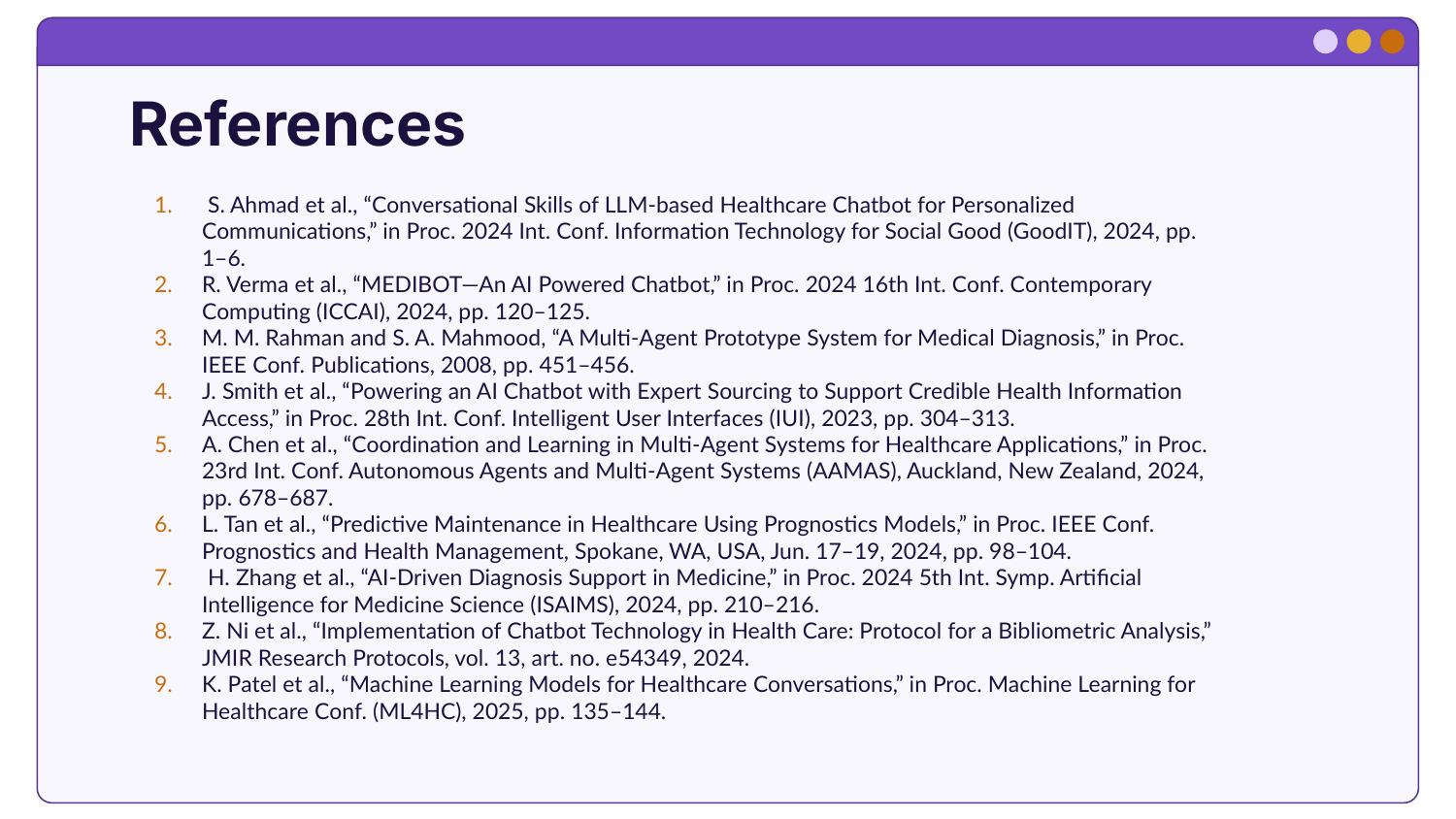

# References
 S. Ahmad et al., “Conversational Skills of LLM-based Healthcare Chatbot for Personalized Communications,” in Proc. 2024 Int. Conf. Information Technology for Social Good (GoodIT), 2024, pp. 1–6.
R. Verma et al., “MEDIBOT—An AI Powered Chatbot,” in Proc. 2024 16th Int. Conf. Contemporary Computing (ICCAI), 2024, pp. 120–125.
M. M. Rahman and S. A. Mahmood, “A Multi-Agent Prototype System for Medical Diagnosis,” in Proc. IEEE Conf. Publications, 2008, pp. 451–456.
J. Smith et al., “Powering an AI Chatbot with Expert Sourcing to Support Credible Health Information Access,” in Proc. 28th Int. Conf. Intelligent User Interfaces (IUI), 2023, pp. 304–313.
A. Chen et al., “Coordination and Learning in Multi-Agent Systems for Healthcare Applications,” in Proc. 23rd Int. Conf. Autonomous Agents and Multi-Agent Systems (AAMAS), Auckland, New Zealand, 2024, pp. 678–687.
L. Tan et al., “Predictive Maintenance in Healthcare Using Prognostics Models,” in Proc. IEEE Conf. Prognostics and Health Management, Spokane, WA, USA, Jun. 17–19, 2024, pp. 98–104.
 H. Zhang et al., “AI-Driven Diagnosis Support in Medicine,” in Proc. 2024 5th Int. Symp. Artificial Intelligence for Medicine Science (ISAIMS), 2024, pp. 210–216.
Z. Ni et al., “Implementation of Chatbot Technology in Health Care: Protocol for a Bibliometric Analysis,” JMIR Research Protocols, vol. 13, art. no. e54349, 2024.
K. Patel et al., “Machine Learning Models for Healthcare Conversations,” in Proc. Machine Learning for Healthcare Conf. (ML4HC), 2025, pp. 135–144.